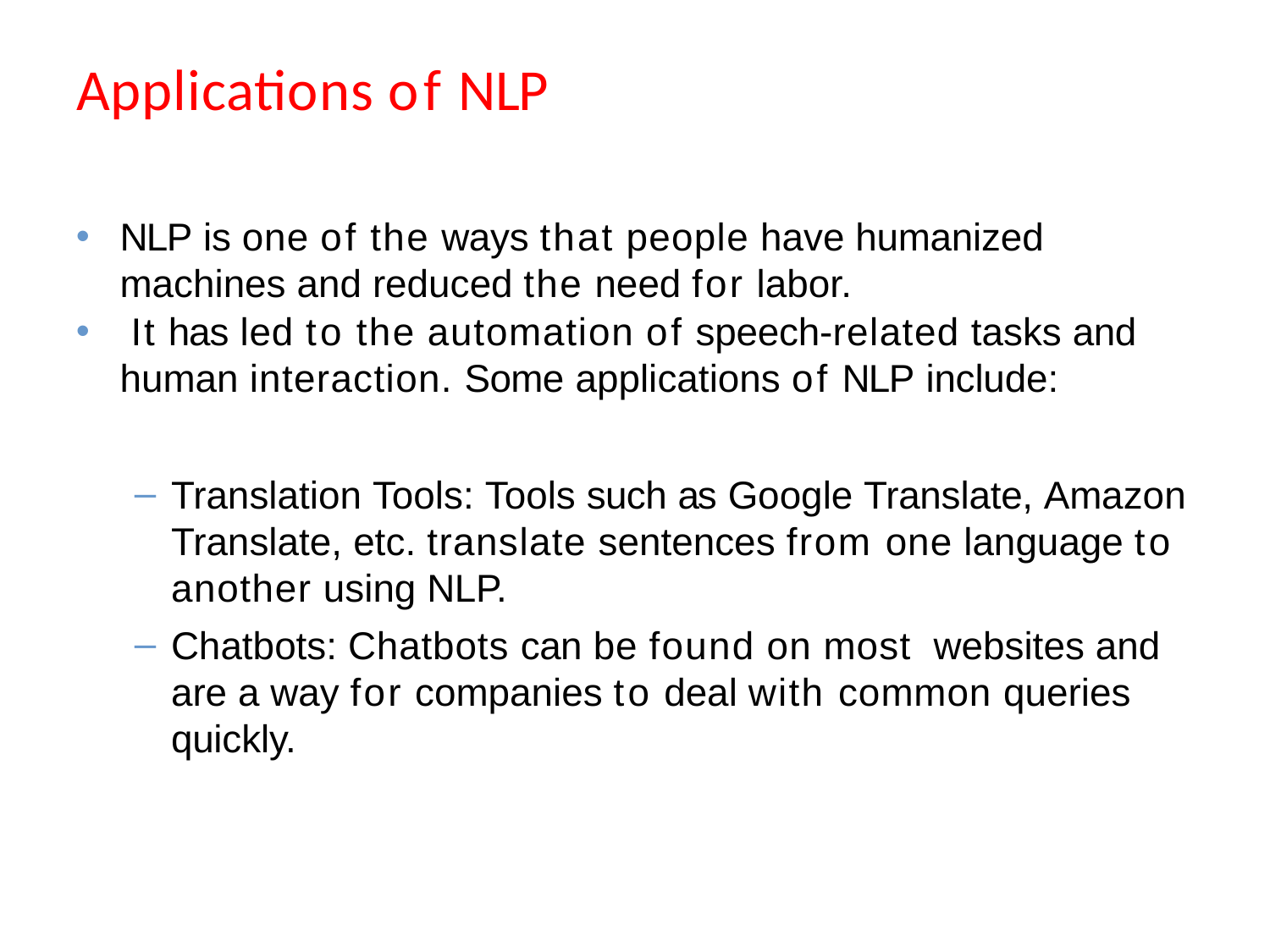

# Applications of NLP
NLP is one of the ways that people have humanized machines and reduced the need for labor.
 It has led to the automation of speech-related tasks and human interaction. Some applications of NLP include:

Translation Tools: Tools such as Google Translate, Amazon Translate, etc. translate sentences from one language to another using NLP.
Chatbots: Chatbots can be found on most websites and are a way for companies to deal with common queries quickly.